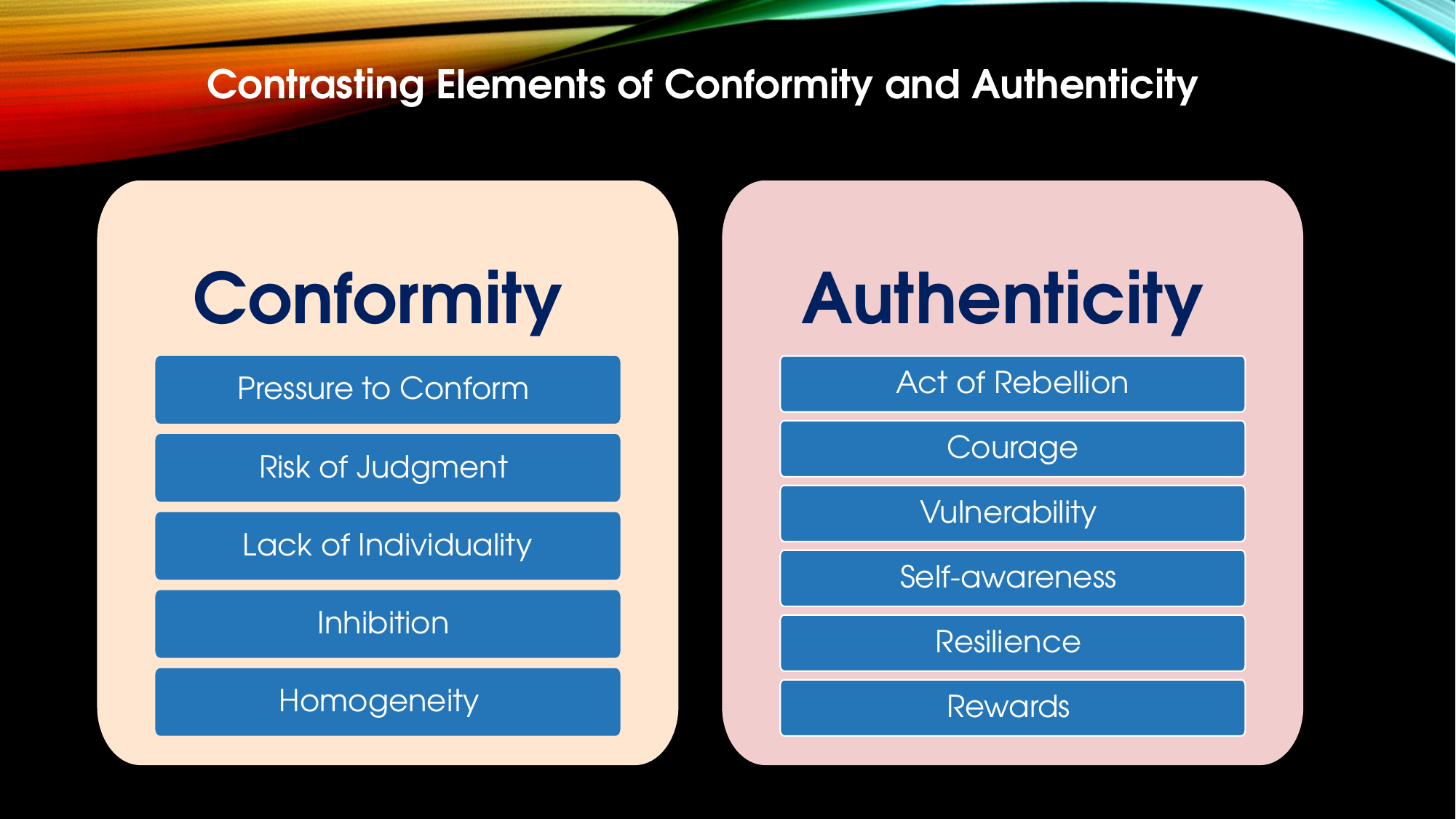

Contrasting Elements of Conformity and Authenticity
Conformity
Authenticity
Act of Rebellion
Pressure to Conform
Courage
Risk of Judgment
Vulnerability
Lack of Individuality
Self-awareness
Inhibition
Resilience
Homogeneity
Rewards